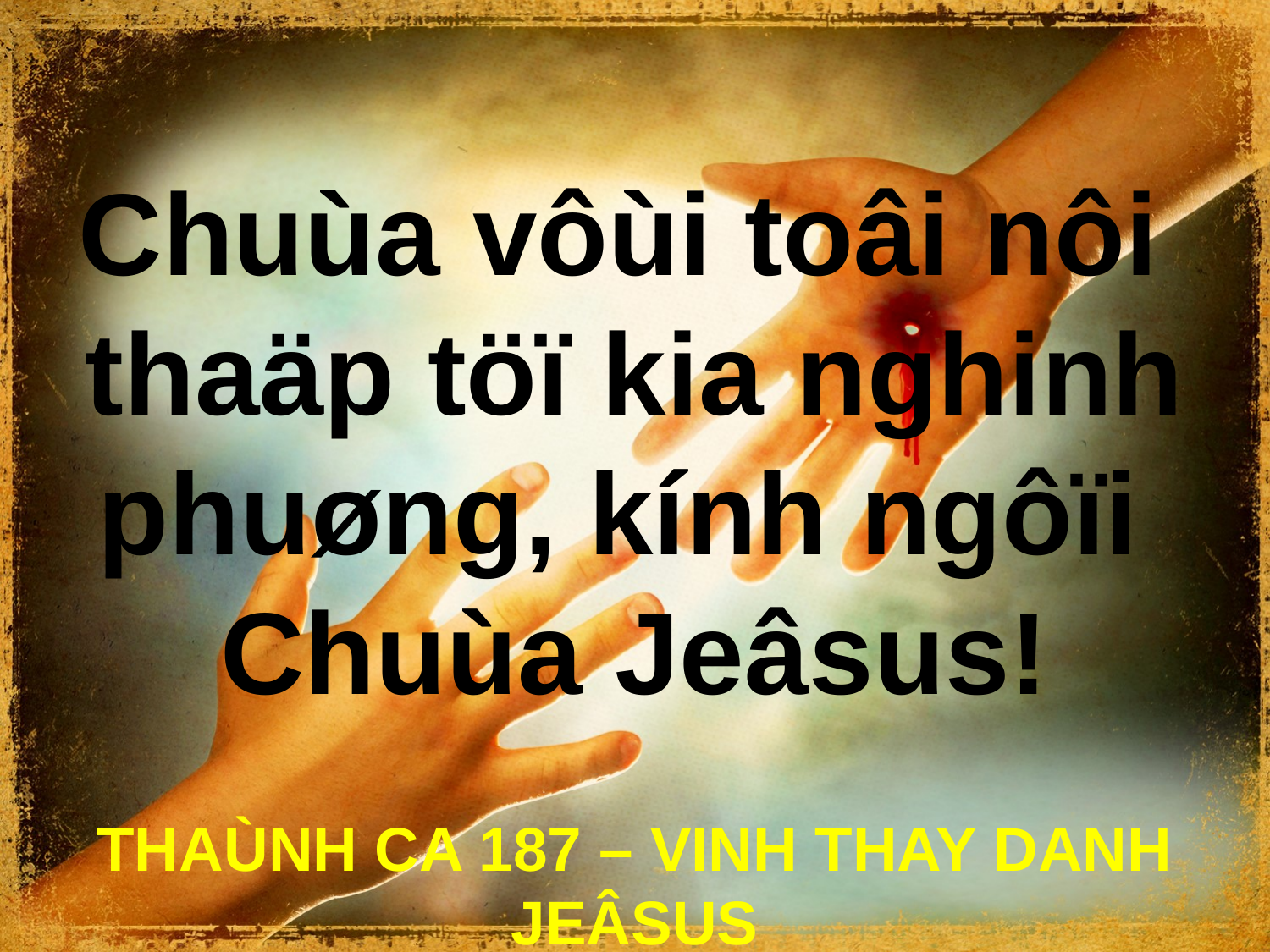

Chuùa vôùi toâi nôi
thaäp töï kia nghinh phuøng, kính ngôïi
Chuùa Jeâsus!
THAÙNH CA 187 – VINH THAY DANH JEÂSUS